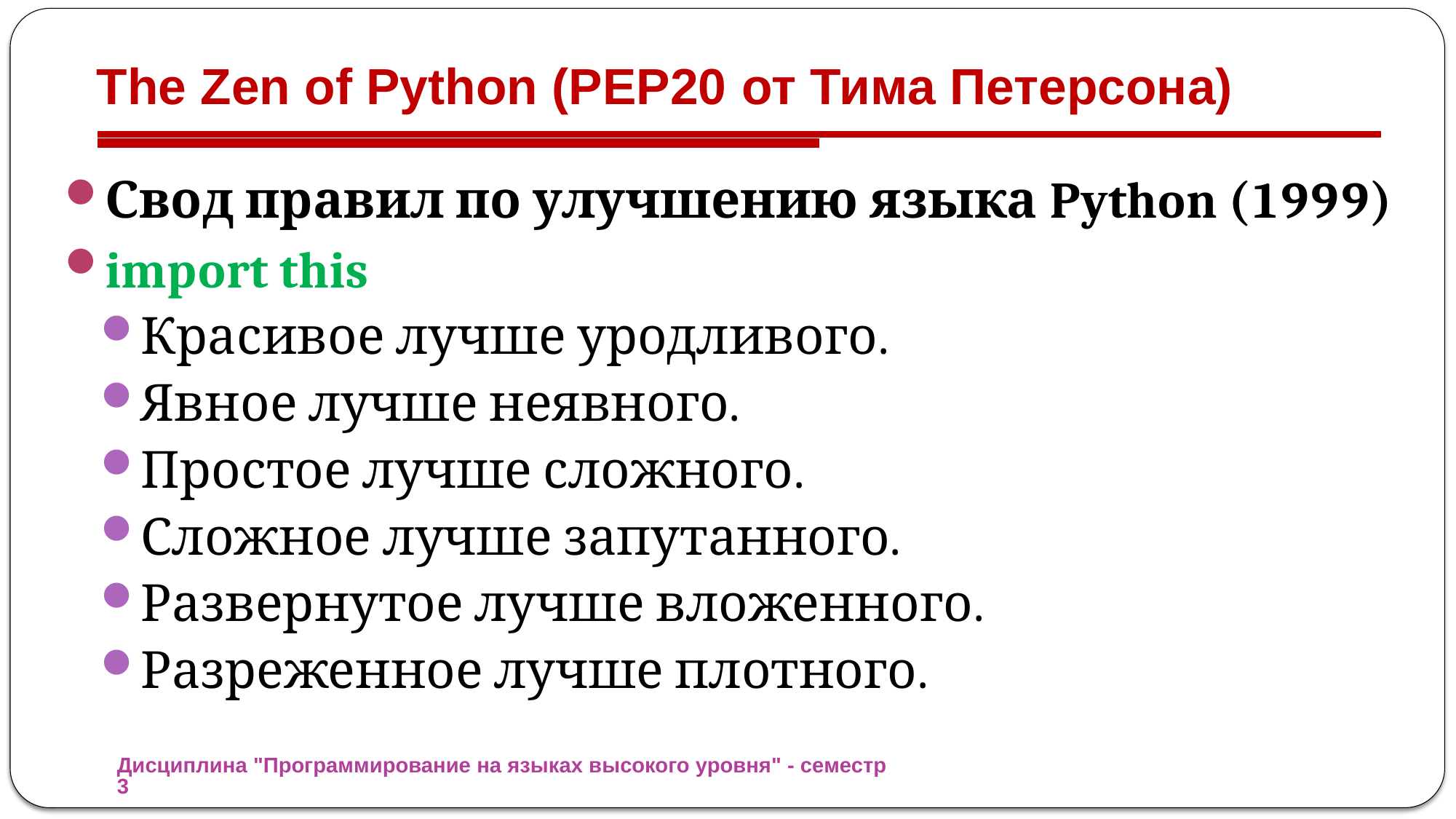

# The Zen of Python (PEP20 от Тима Петерсона)
Свод правил по улучшению языка Python (1999)
import this
Красивое лучше уродливого.
Явное лучше неявного.
Простое лучше сложного.
Сложное лучше запутанного.
Развернутое лучше вложенного.
Разреженное лучше плотного.

Дисциплина "Программирование на языках высокого уровня" - семестр 3